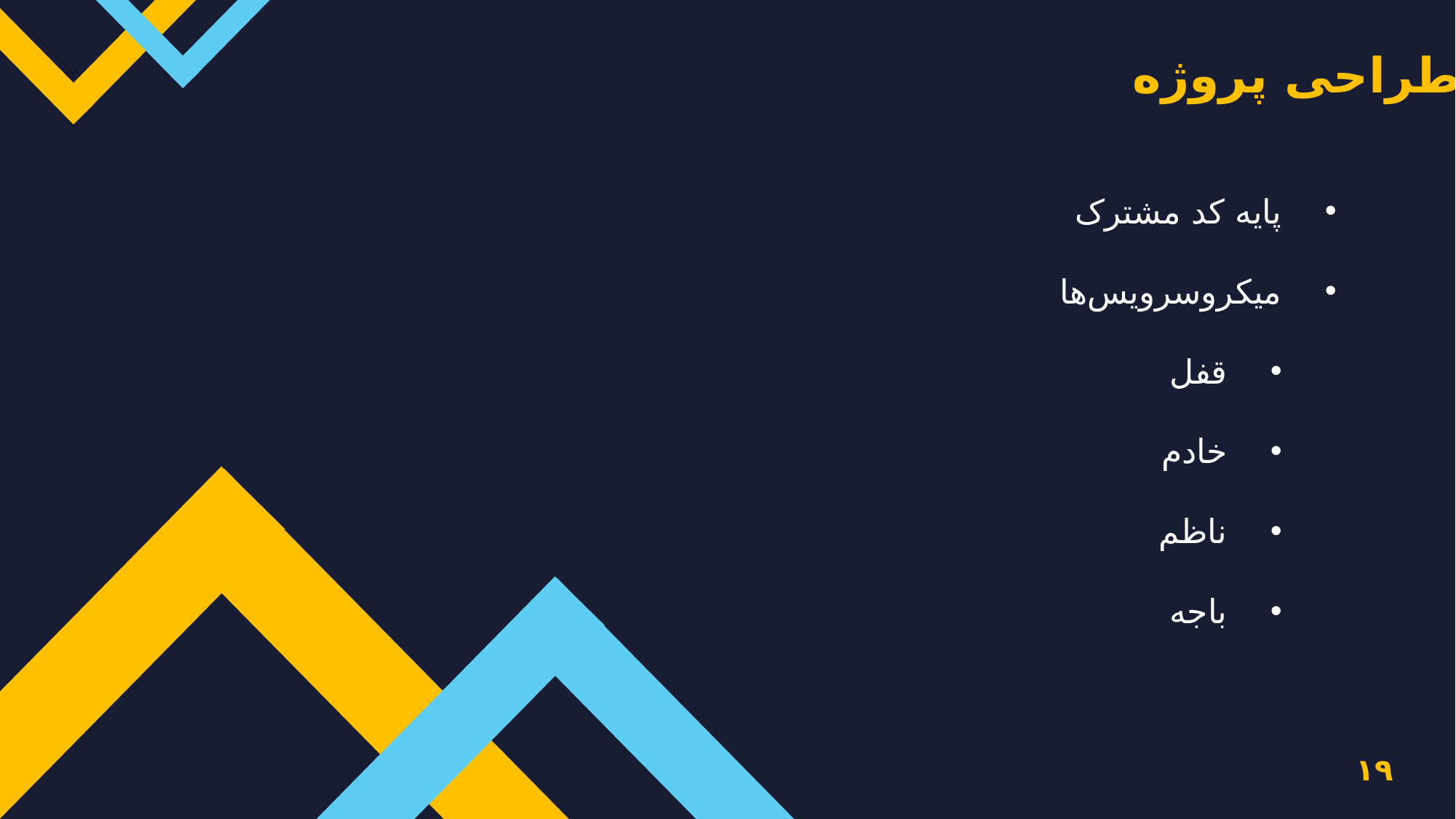

طراحی پروژه
پایه کد مشترک
میکروسرویس‌ها
قفل
خادم
ناظم
باجه

۱۹